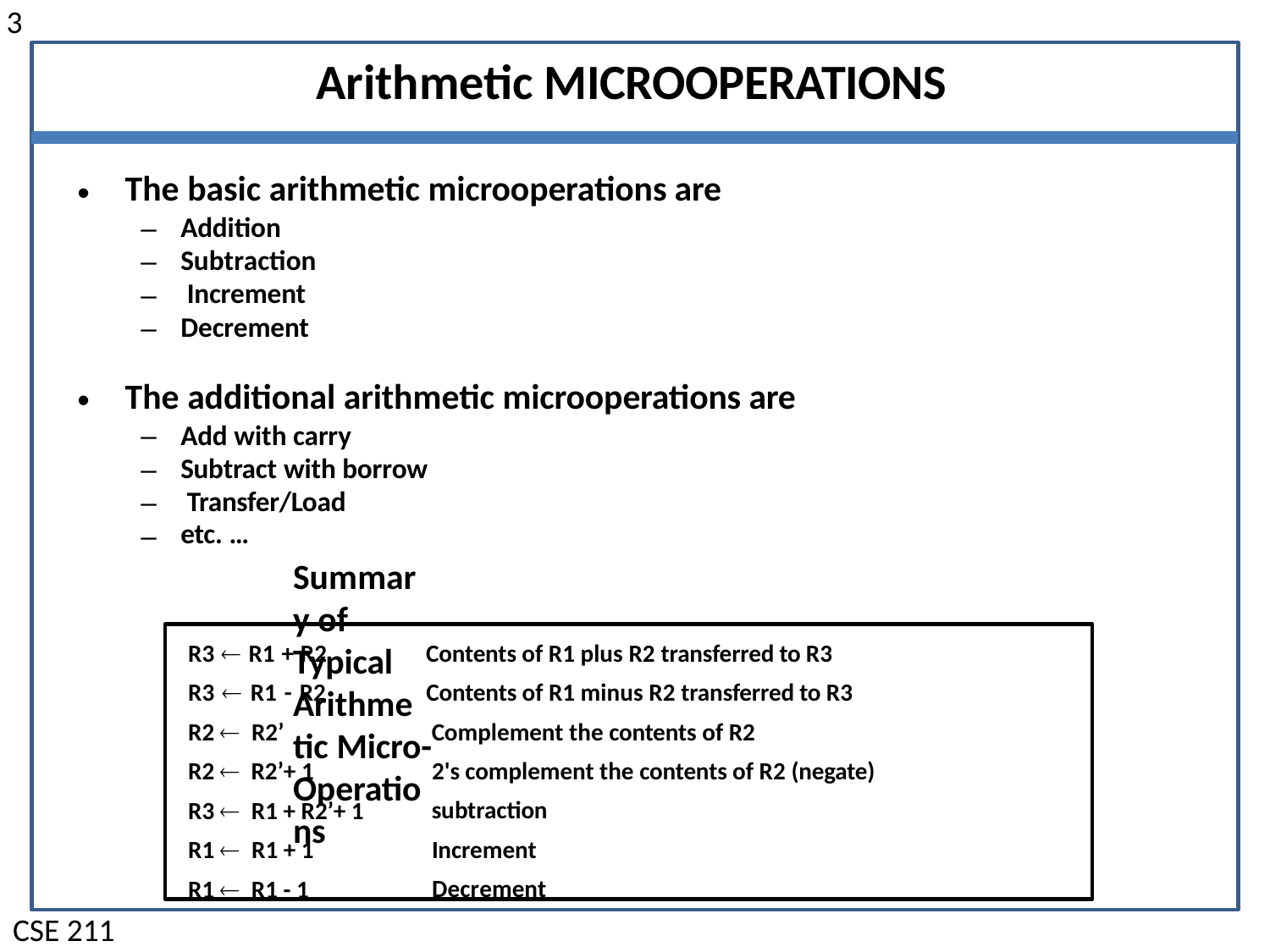

3
# Arithmetic MICROOPERATIONS

The basic arithmetic microoperations are
•
Addition  Subtraction  Increment  Decrement
–
–
–
–
The additional arithmetic microoperations are
•
Add with carry  Subtract with borrow  Transfer/Load
etc. …
Summary of Typical Arithmetic Micro-Operations
–
–
–
–
R3 ← R1 + R2  R3 ← R1 - R2  R2 ← R2’
R2 ← R2’+ 1
R3 ← R1 + R2’+ 1  R1 ← R1 + 1
R1 ← R1 - 1
Contents of R1 plus R2 transferred to R3  Contents of R1 minus R2 transferred to R3  Complement the contents of R2
2's complement the contents of R2 (negate)  subtraction
Increment  Decrement
CSE 211